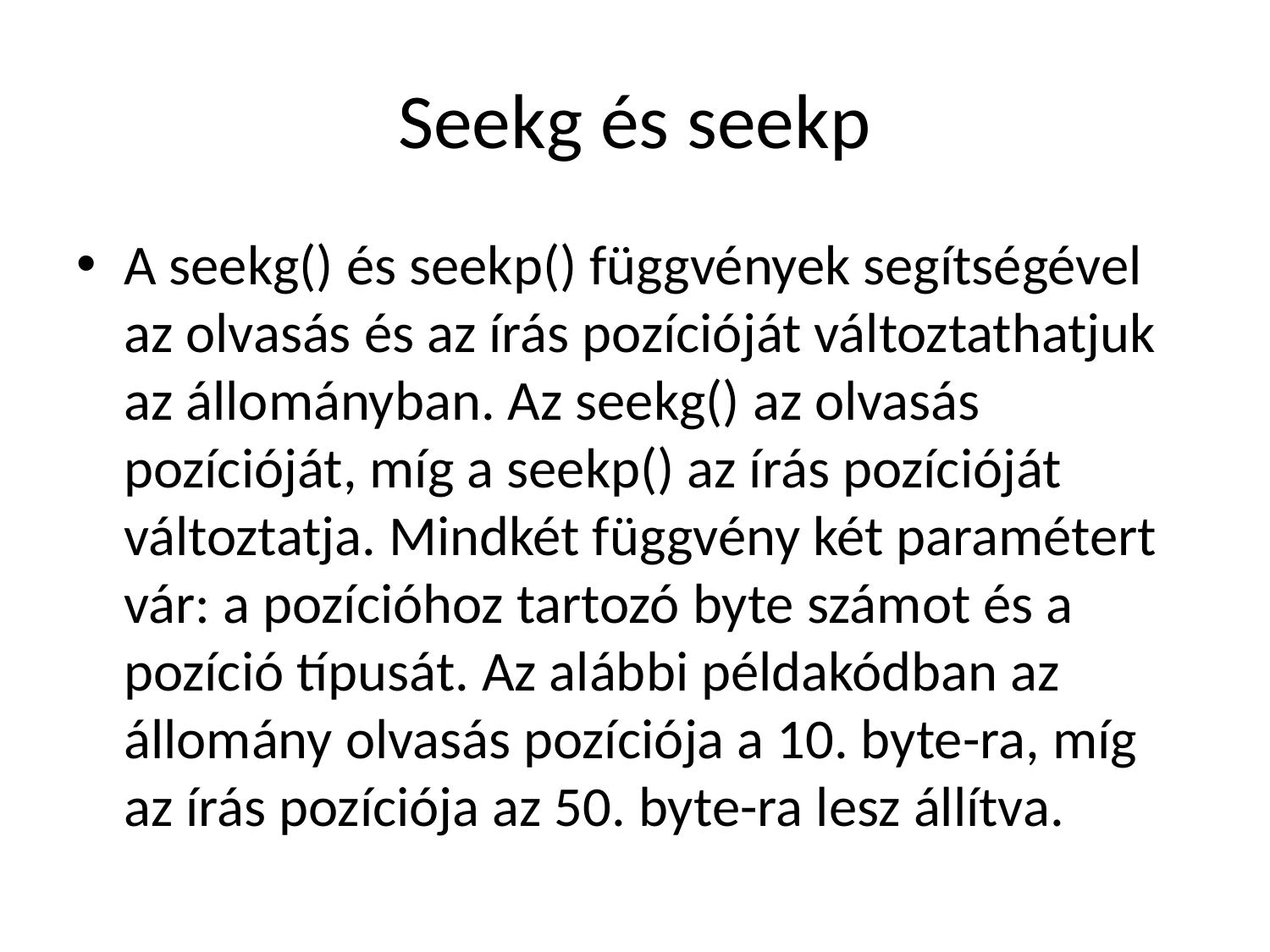

# Seekg és seekp
A seekg() és seekp() függvények segítségével az olvasás és az írás pozícióját változtathatjuk az állományban. Az seekg() az olvasás pozícióját, míg a seekp() az írás pozícióját változtatja. Mindkét függvény két paramétert vár: a pozícióhoz tartozó byte számot és a pozíció típusát. Az alábbi példakódban az állomány olvasás pozíciója a 10. byte-ra, míg az írás pozíciója az 50. byte-ra lesz állítva.